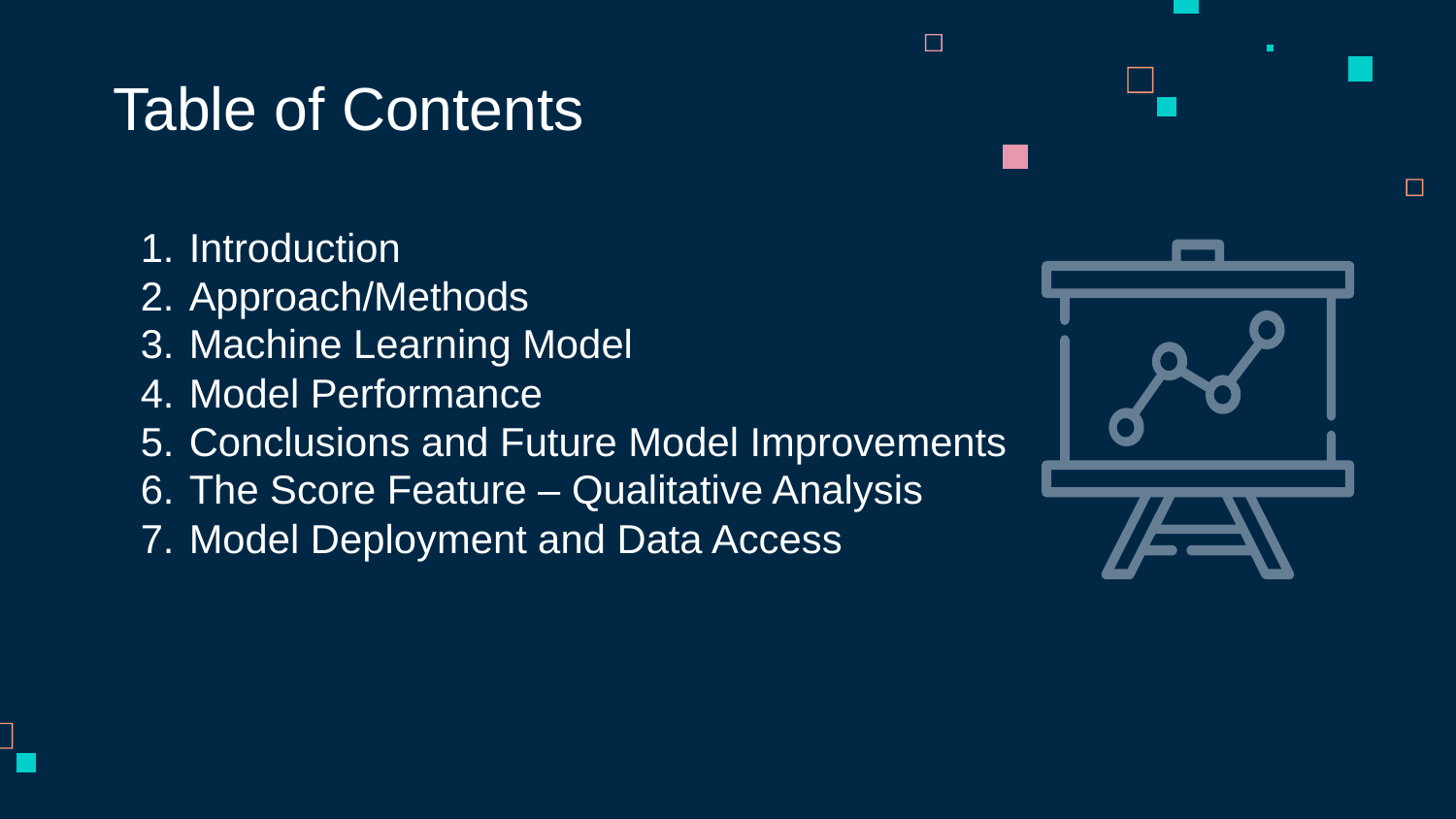

# Table of Contents

Introduction
Approach/Methods
Machine Learning Model
Model Performance
Conclusions and Future Model Improvements
The Score Feature – Qualitative Analysis
Model Deployment and Data Access